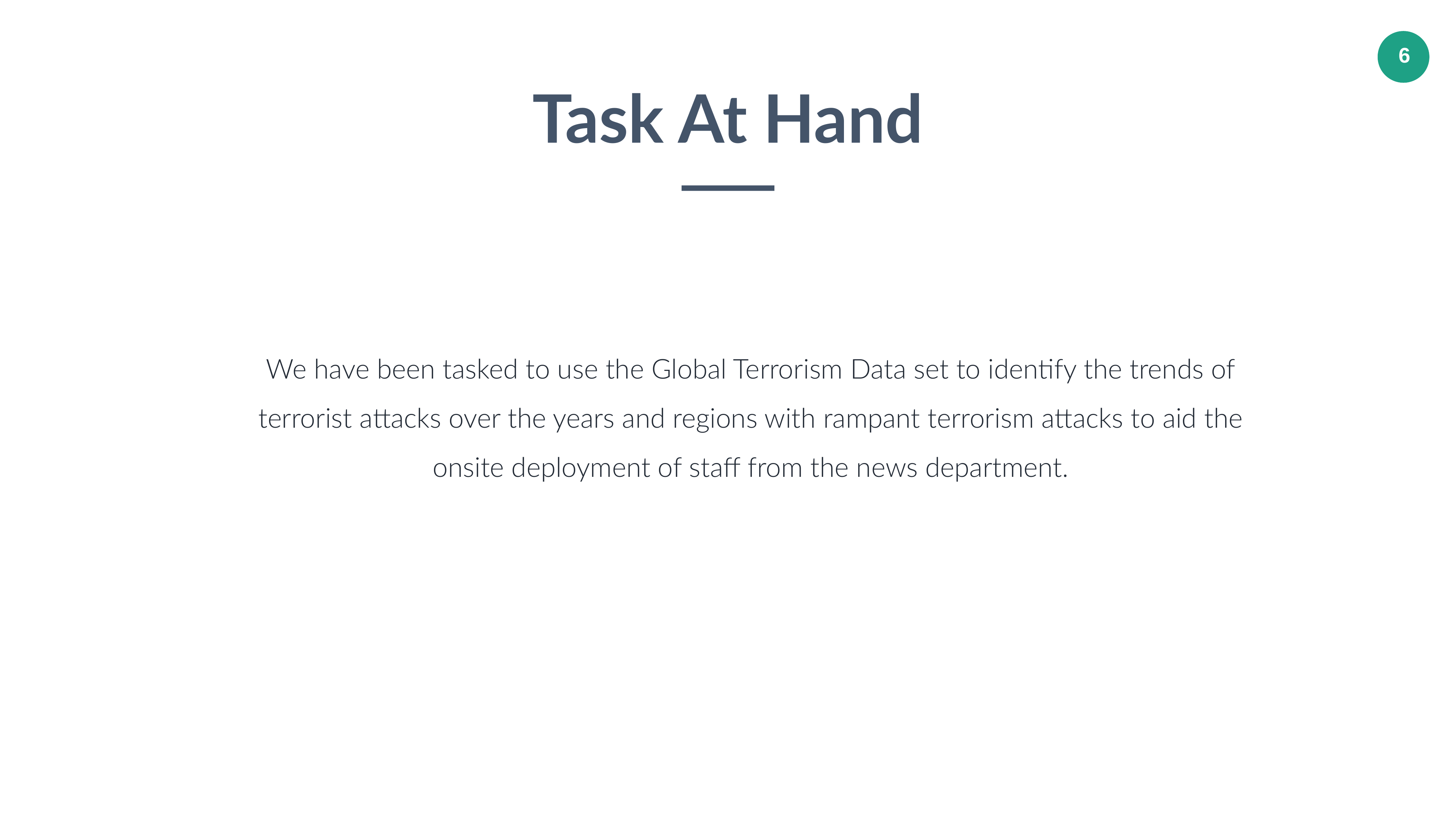

Task At Hand

We have been tasked to use the Global Terrorism Data set to identify the trends of terrorist attacks over the years and regions with rampant terrorism attacks to aid the onsite deployment of staff from the news department.